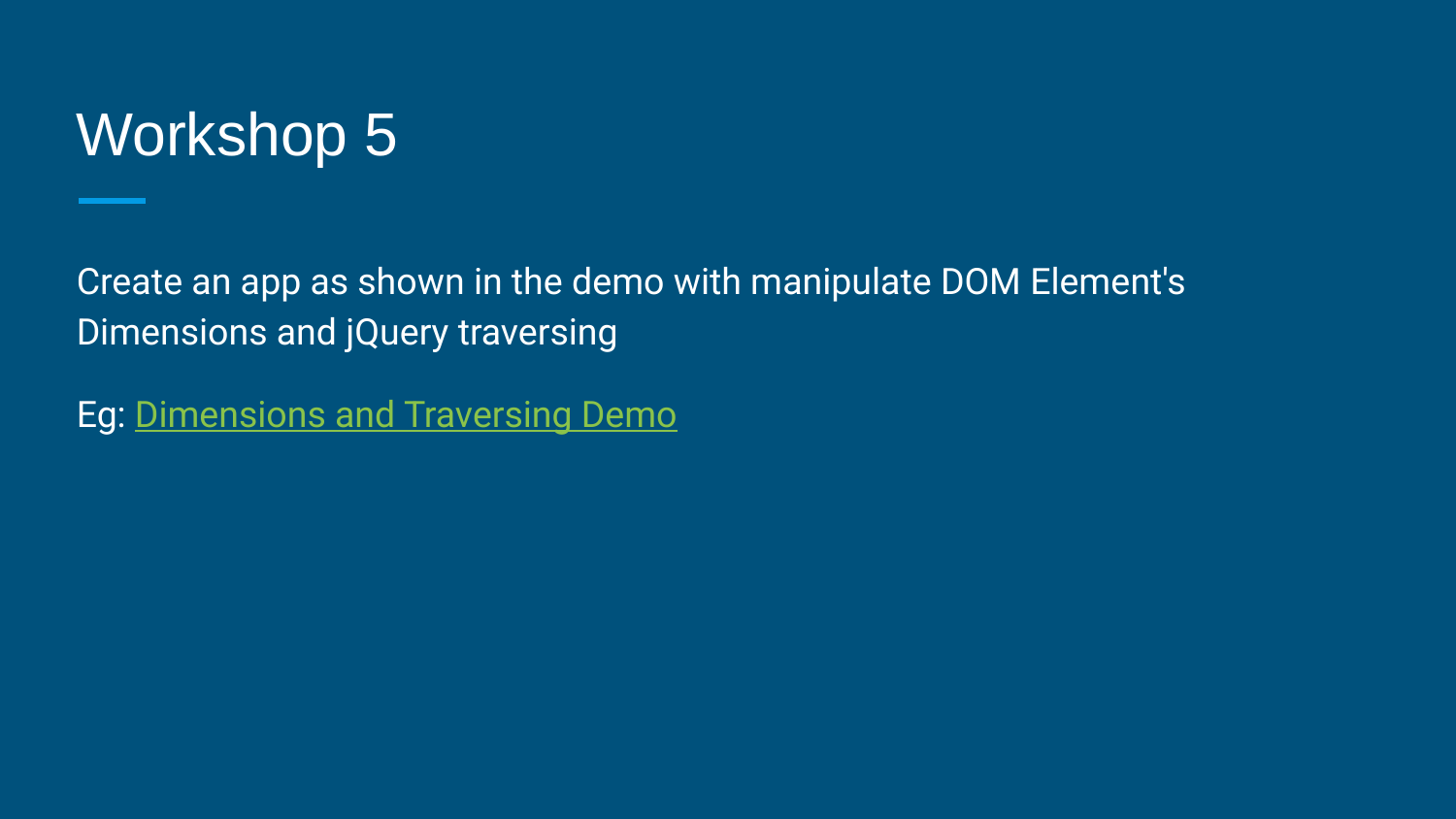

# Workshop 5
Create an app as shown in the demo with manipulate DOM Element's Dimensions and jQuery traversing
Eg: Dimensions and Traversing Demo